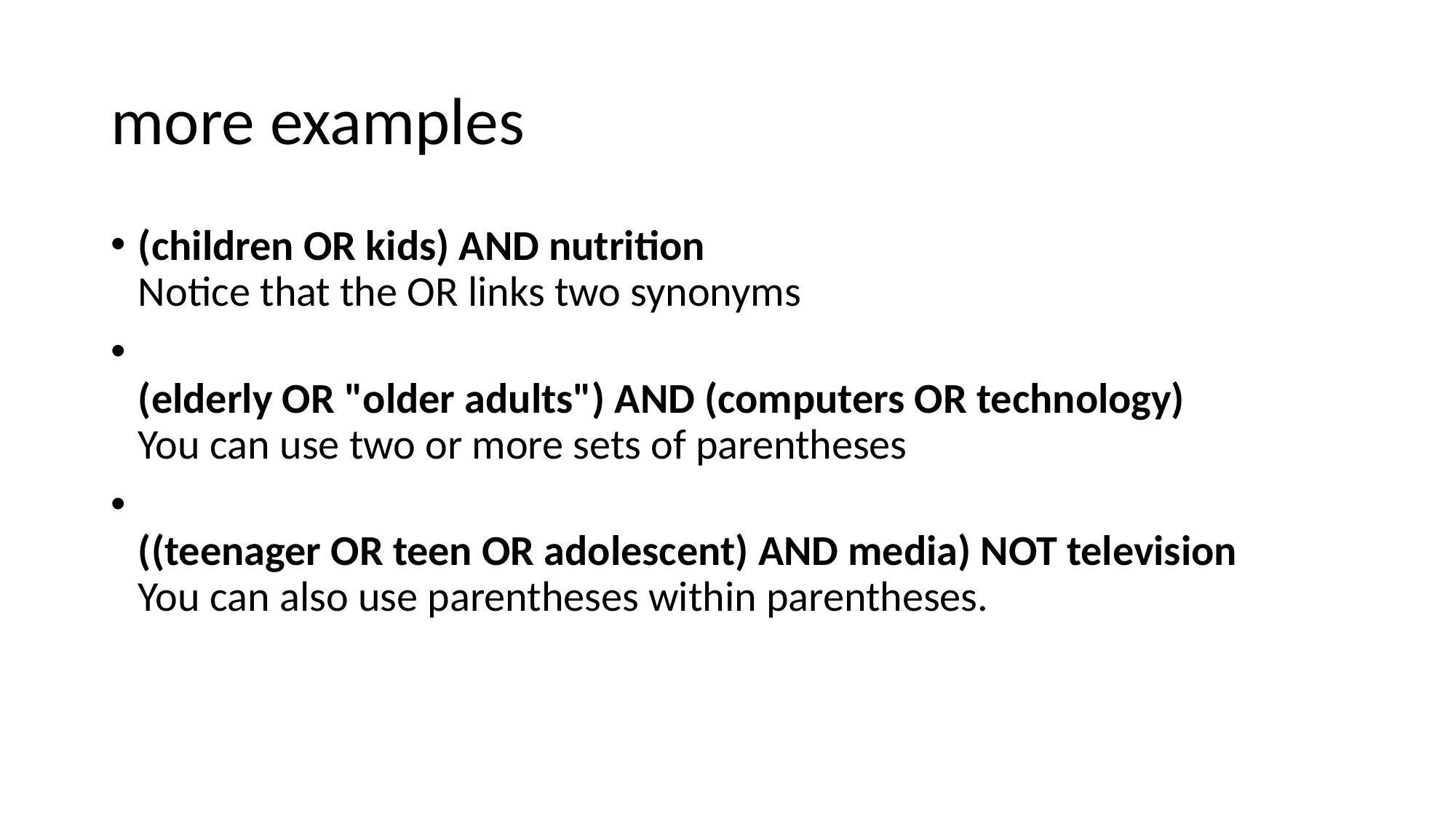

# more examples
(children OR kids) AND nutrition
Notice that the OR links two synonyms
(elderly OR "older adults") AND (computers OR technology)
You can use two or more sets of parentheses
((teenager OR teen OR adolescent) AND media) NOT television
You can also use parentheses within parentheses.